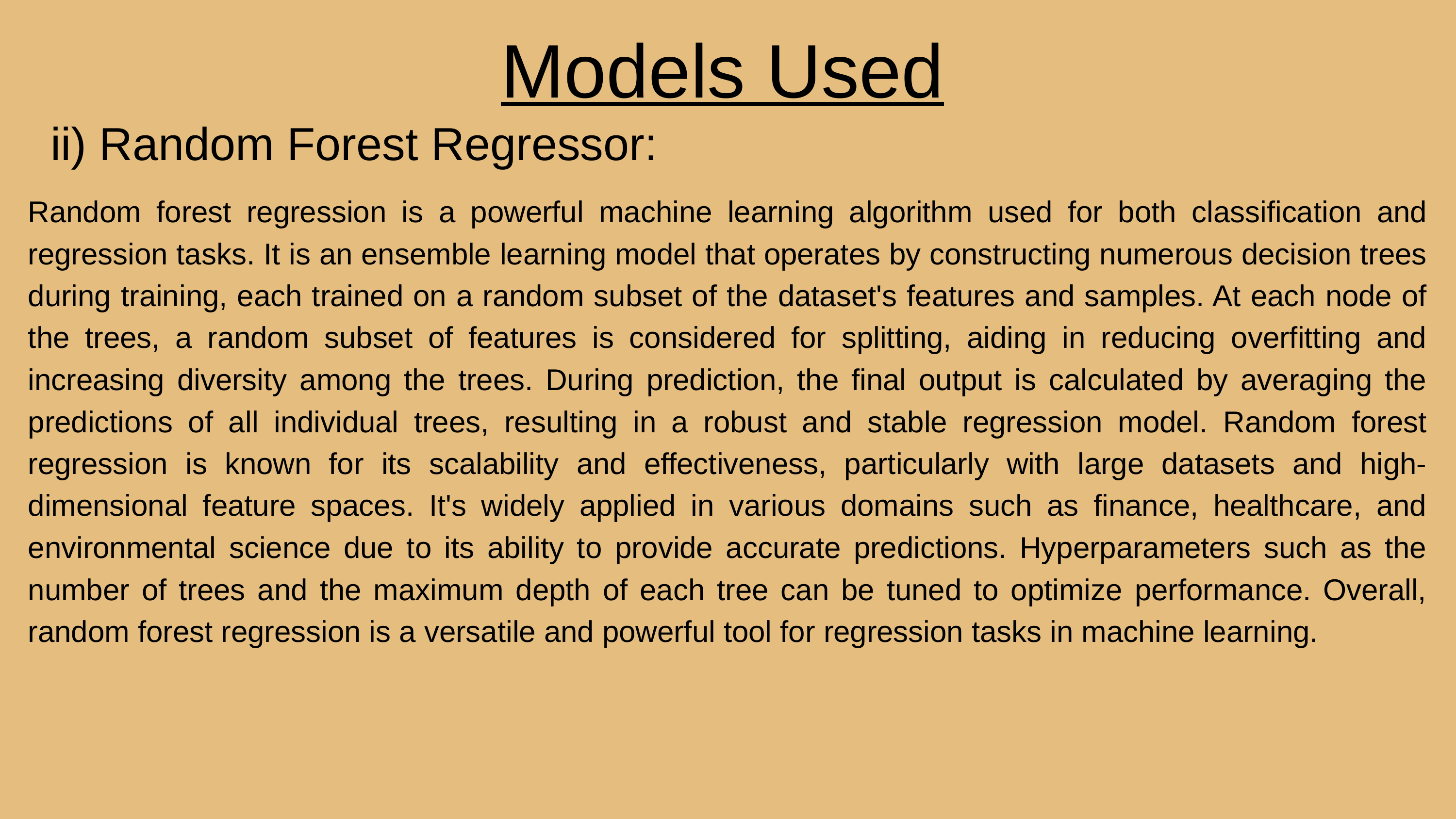

Models Used
ii) Random Forest Regressor:
Random forest regression is a powerful machine learning algorithm used for both classification and regression tasks. It is an ensemble learning model that operates by constructing numerous decision trees during training, each trained on a random subset of the dataset's features and samples. At each node of the trees, a random subset of features is considered for splitting, aiding in reducing overfitting and increasing diversity among the trees. During prediction, the final output is calculated by averaging the predictions of all individual trees, resulting in a robust and stable regression model. Random forest regression is known for its scalability and effectiveness, particularly with large datasets and high-dimensional feature spaces. It's widely applied in various domains such as finance, healthcare, and environmental science due to its ability to provide accurate predictions. Hyperparameters such as the number of trees and the maximum depth of each tree can be tuned to optimize performance. Overall, random forest regression is a versatile and powerful tool for regression tasks in machine learning.